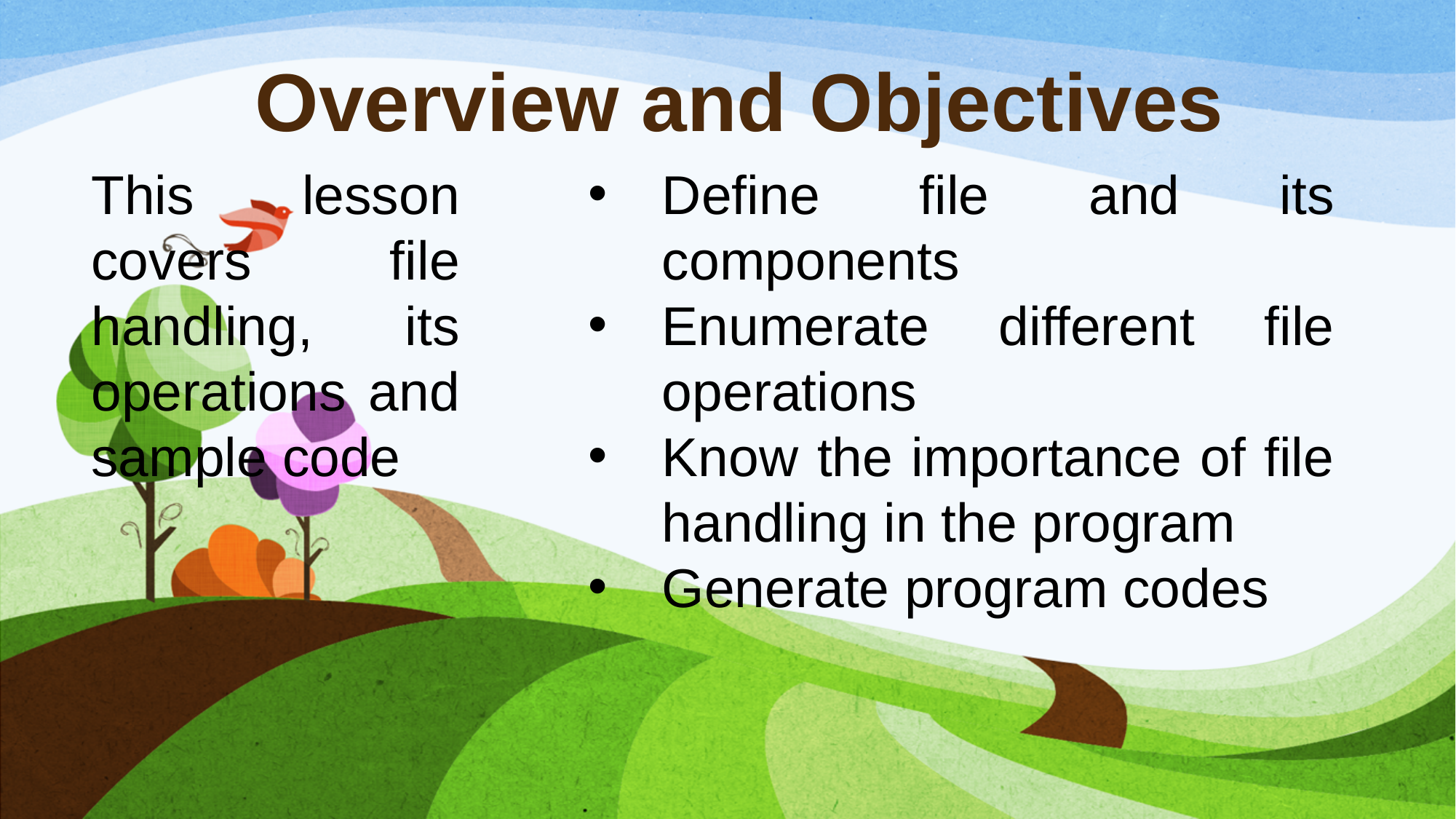

# Overview and Objectives
This lesson covers file handling, its operations and sample code
Define file and its components
Enumerate different file operations
Know the importance of file handling in the program
Generate program codes